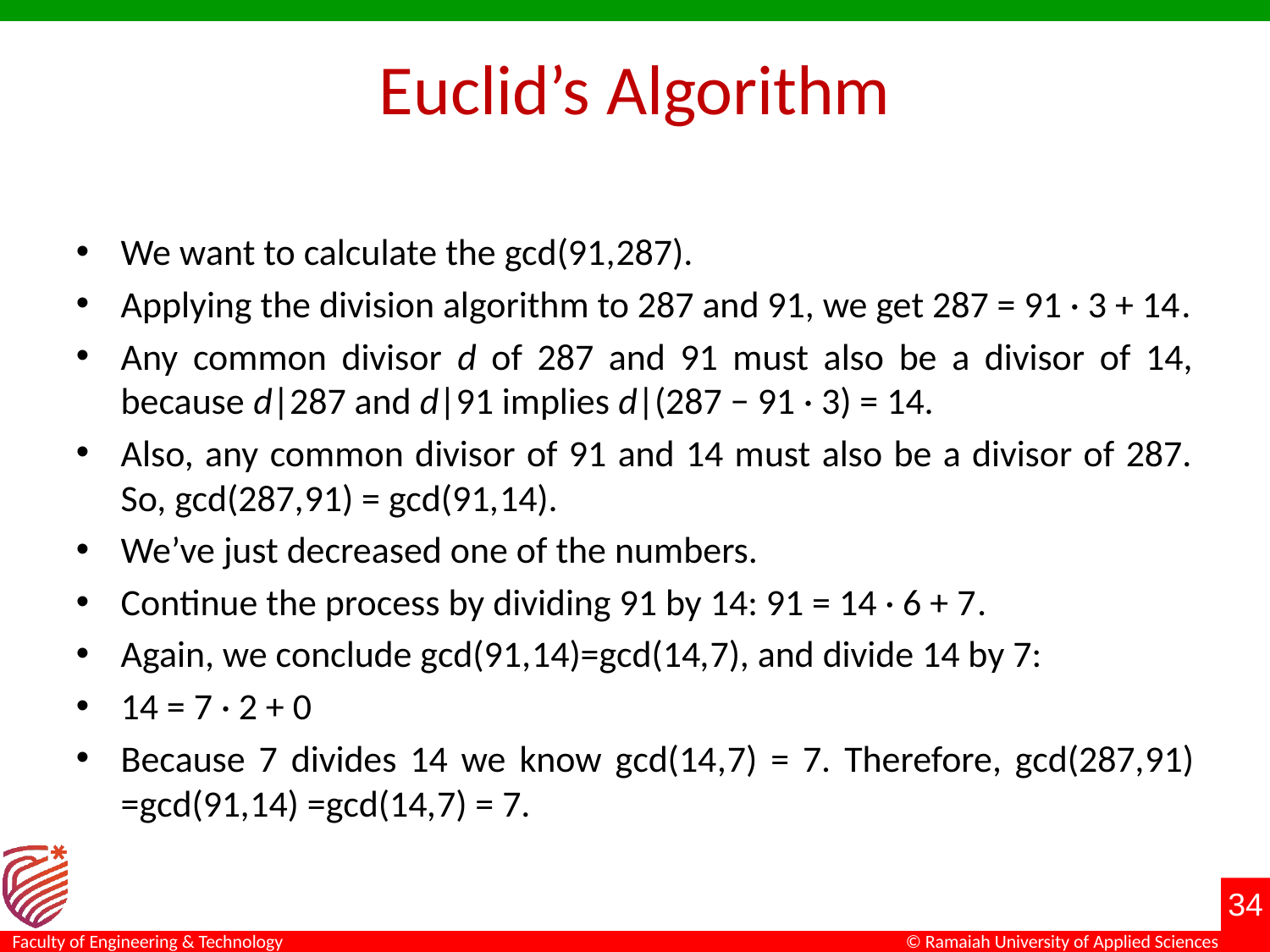

# Euclid’s Algorithm
We want to calculate the gcd(91,287).
Applying the division algorithm to 287 and 91, we get 287 = 91 · 3 + 14.
Any common divisor d of 287 and 91 must also be a divisor of 14, because d|287 and d|91 implies d|(287 − 91 · 3) = 14.
Also, any common divisor of 91 and 14 must also be a divisor of 287. So, gcd(287,91) = gcd(91,14).
We’ve just decreased one of the numbers.
Continue the process by dividing 91 by 14: 91 = 14 · 6 + 7.
Again, we conclude gcd(91,14)=gcd(14,7), and divide 14 by 7:
14 = 7 · 2 + 0
Because 7 divides 14 we know gcd(14,7) = 7. Therefore, gcd(287,91) =gcd(91,14) =gcd(14,7) = 7.